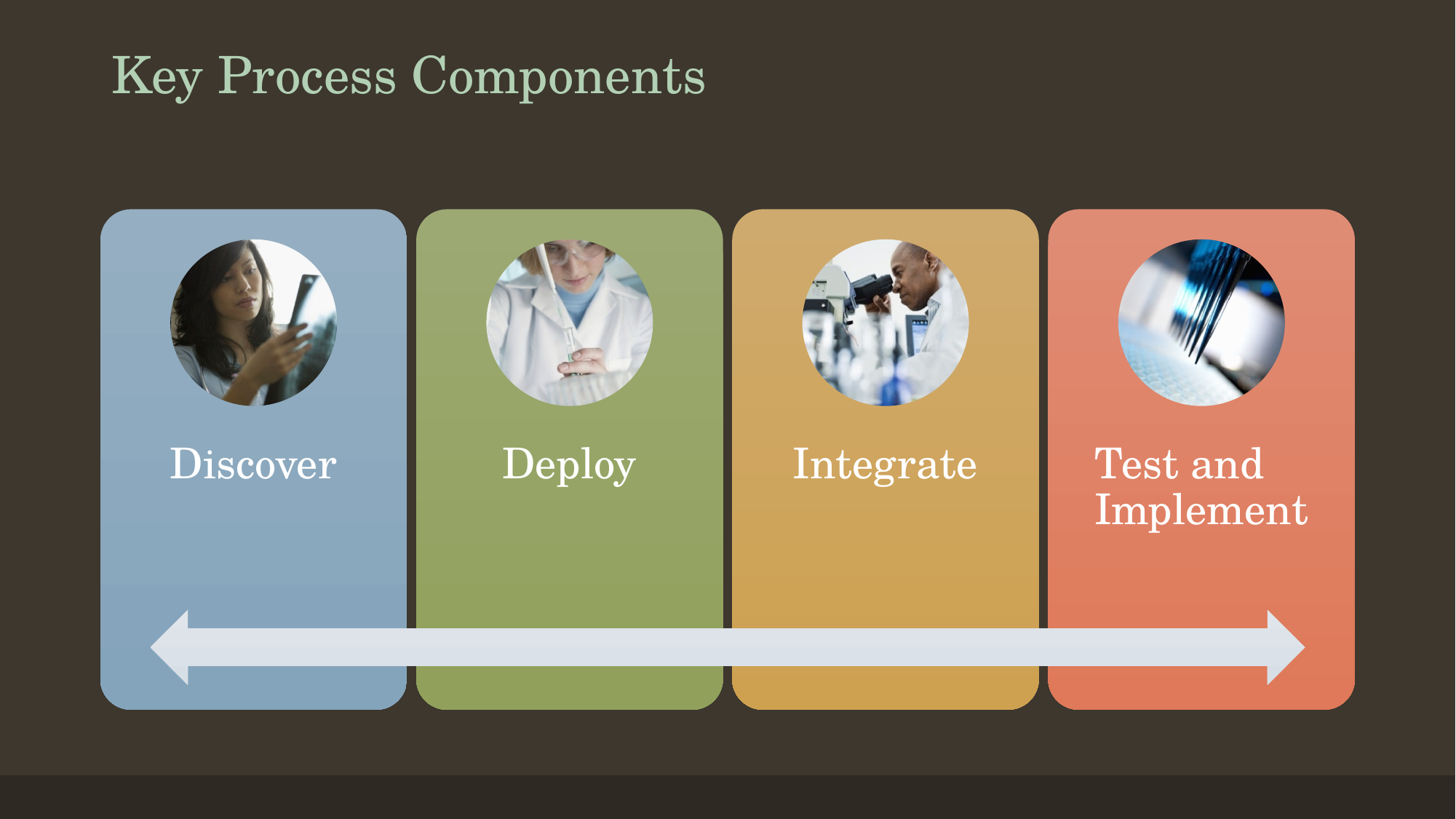

Key Process Components
Discover

Deploy

Integrate

Test and Implement